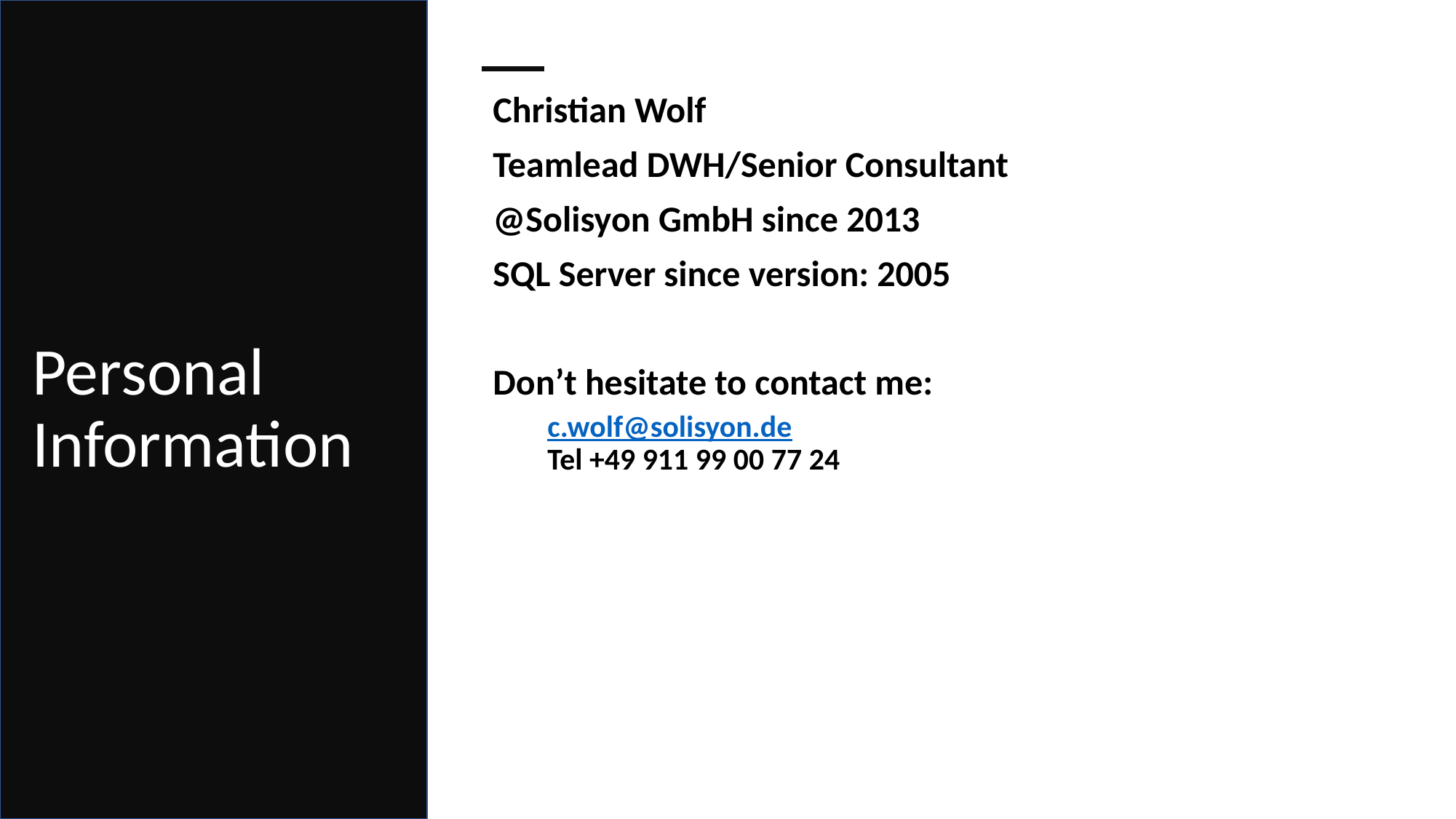

# Personal Information
Christian Wolf
Teamlead DWH/Senior Consultant
@Solisyon GmbH since 2013
SQL Server since version: 2005

Don’t hesitate to contact me:
c.wolf@solisyon.de
Tel +49 911 99 00 77 24